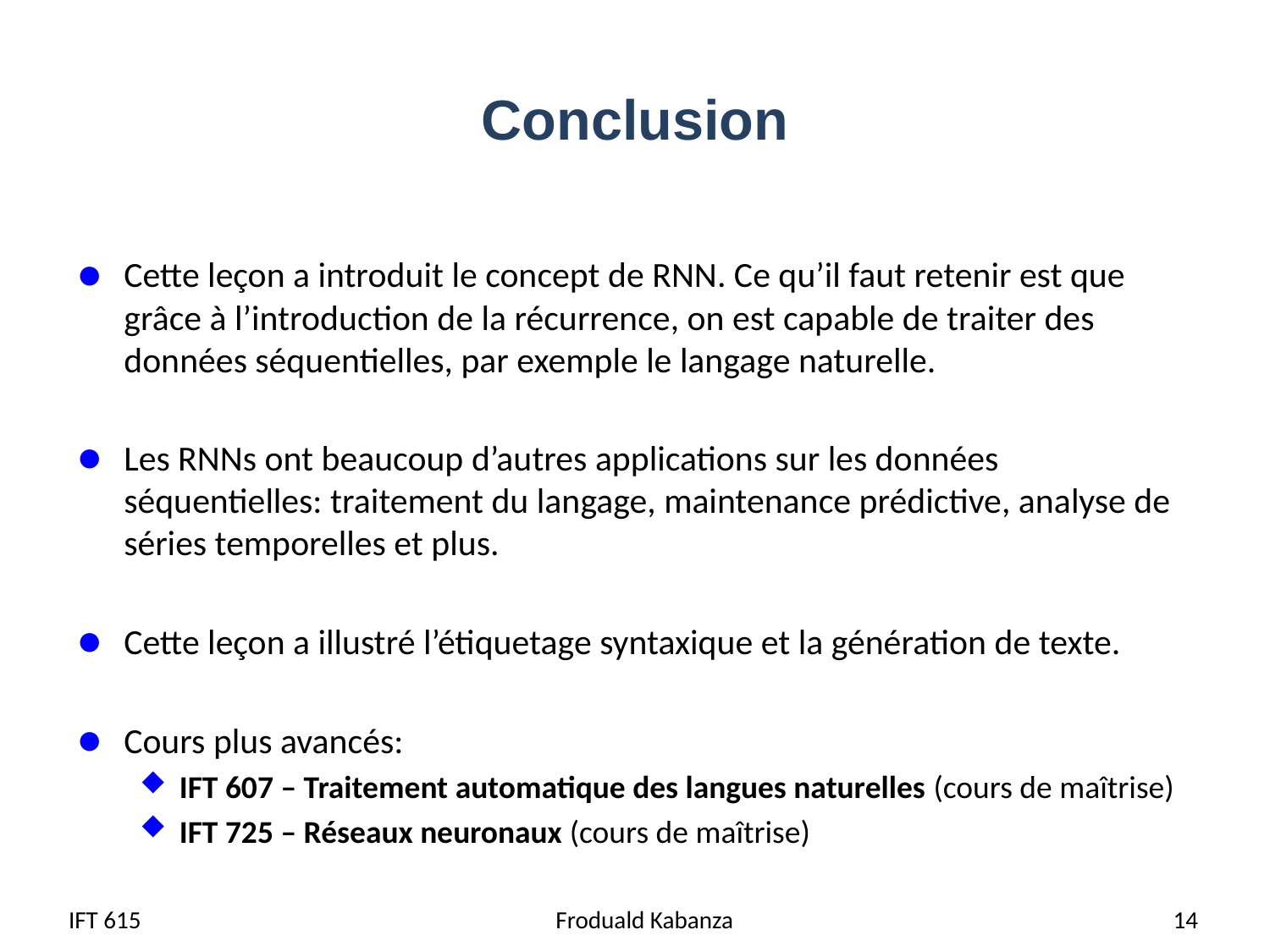

# Conclusion

Cette leçon a introduit le concept de RNN. Ce qu’il faut retenir est que grâce à l’introduction de la récurrence, on est capable de traiter des données séquentielles, par exemple le langage naturelle.

Les RNNs ont beaucoup d’autres applications sur les données séquentielles: traitement du langage, maintenance prédictive, analyse de séries temporelles et plus.

Cette leçon a illustré l’étiquetage syntaxique et la génération de texte.

Cours plus avancés:
IFT 607 – Traitement automatique des langues naturelles (cours de maîtrise)
IFT 725 – Réseaux neuronaux (cours de maîtrise)
IFT 615
 Froduald Kabanza
14